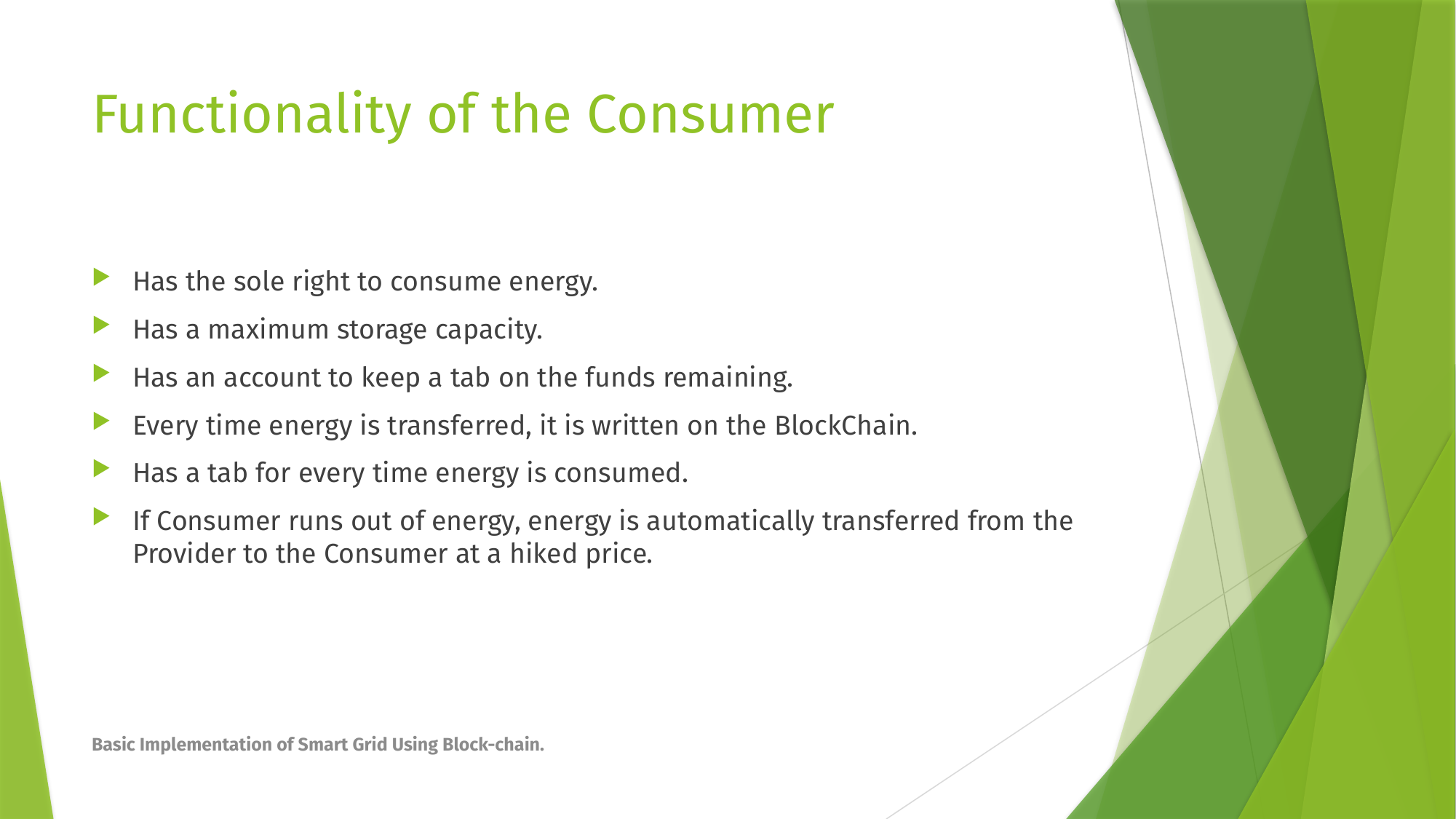

# Functionality of the Consumer
Has the sole right to consume energy.
Has a maximum storage capacity.
Has an account to keep a tab on the funds remaining.
Every time energy is transferred, it is written on the BlockChain.
Has a tab for every time energy is consumed.
If Consumer runs out of energy, energy is automatically transferred from the Provider to the Consumer at a hiked price.

Basic Implementation of Smart Grid Using Block-chain.